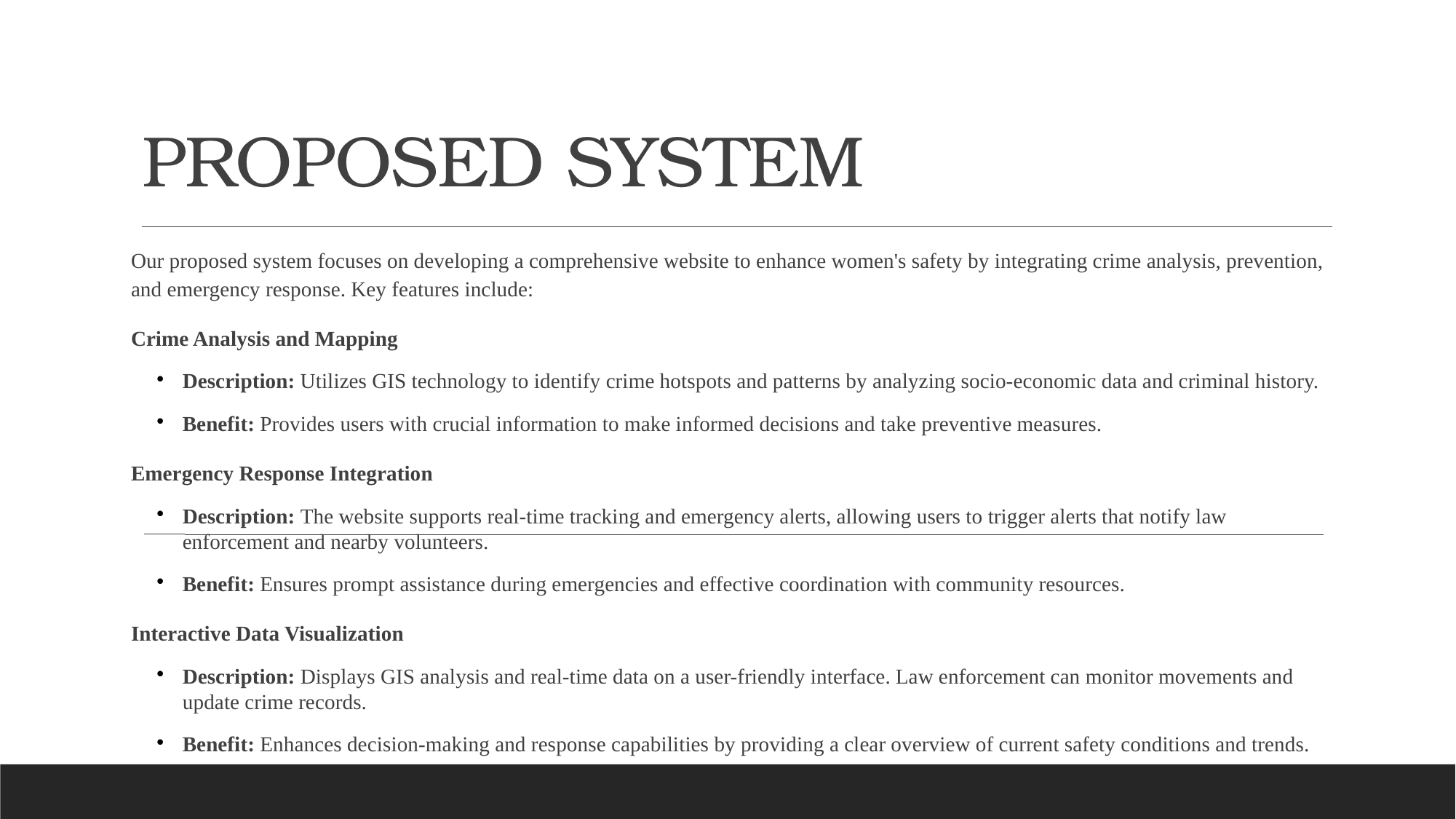

# PROPOSED SYSTEM
Our proposed system focuses on developing a comprehensive website to enhance women's safety by integrating crime analysis, prevention, and emergency response. Key features include:
Crime Analysis and Mapping
Description: Utilizes GIS technology to identify crime hotspots and patterns by analyzing socio-economic data and criminal history.
Benefit: Provides users with crucial information to make informed decisions and take preventive measures.
Emergency Response Integration
Description: The website supports real-time tracking and emergency alerts, allowing users to trigger alerts that notify law enforcement and nearby volunteers.
Benefit: Ensures prompt assistance during emergencies and effective coordination with community resources.
Interactive Data Visualization
Description: Displays GIS analysis and real-time data on a user-friendly interface. Law enforcement can monitor movements and update crime records.
Benefit: Enhances decision-making and response capabilities by providing a clear overview of current safety conditions and trends.